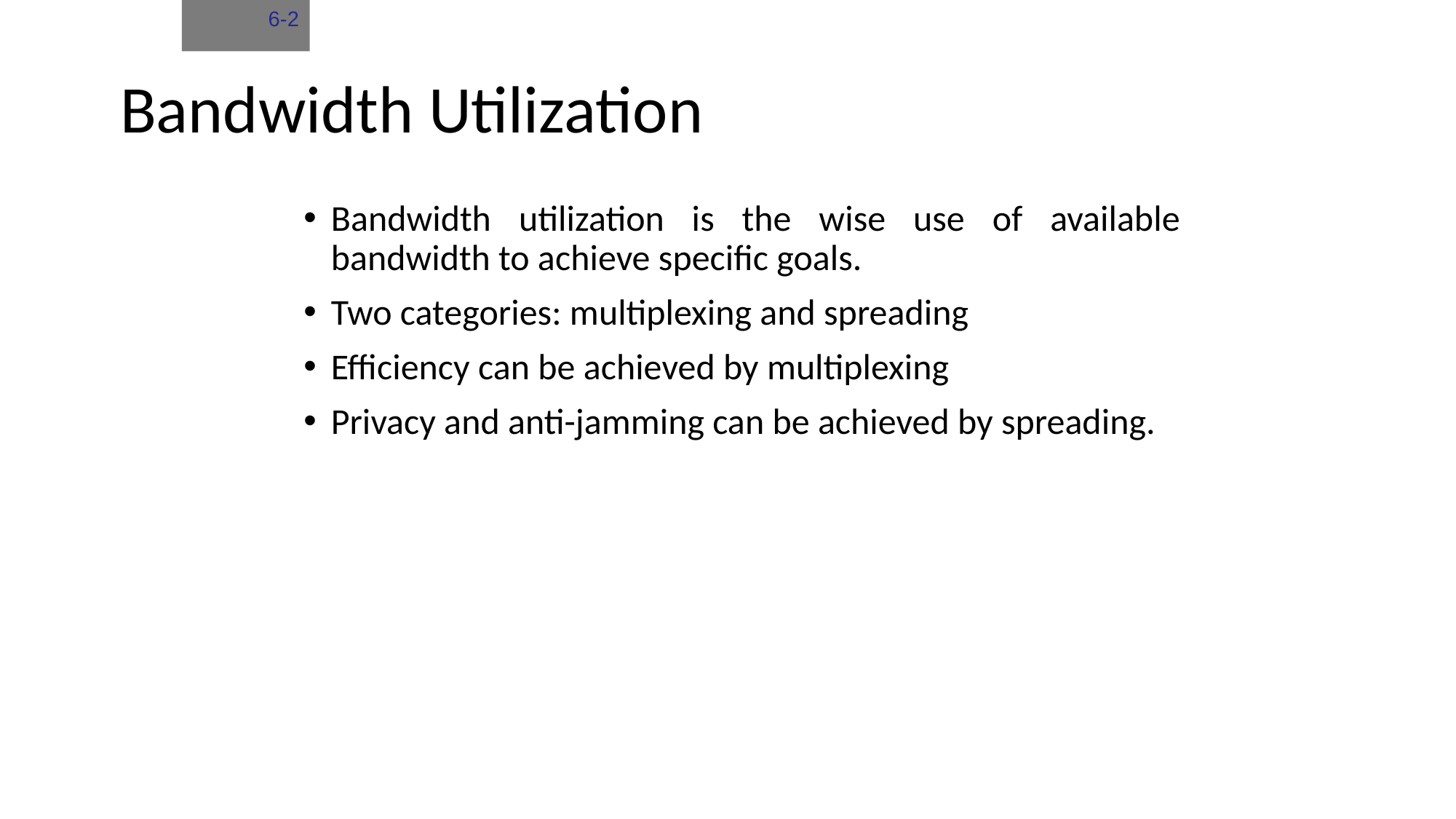

6-2
# Bandwidth Utilization
Bandwidth utilization is the wise use of available bandwidth to achieve specific goals.
Two categories: multiplexing and spreading
Efficiency can be achieved by multiplexing
Privacy and anti-jamming can be achieved by spreading.